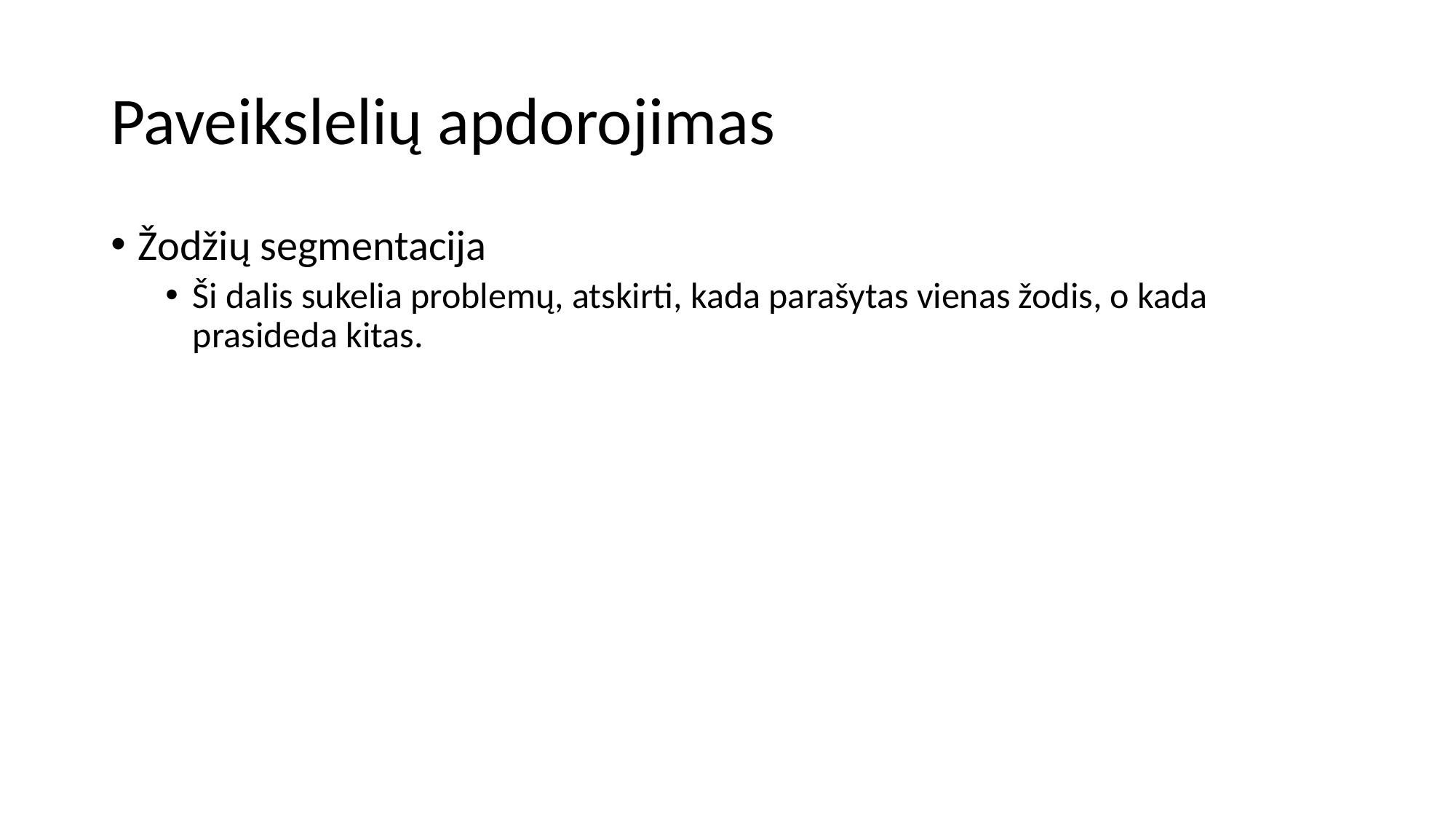

# Paveikslelių apdorojimas
Žodžių segmentacija
Ši dalis sukelia problemų, atskirti, kada parašytas vienas žodis, o kada prasideda kitas.